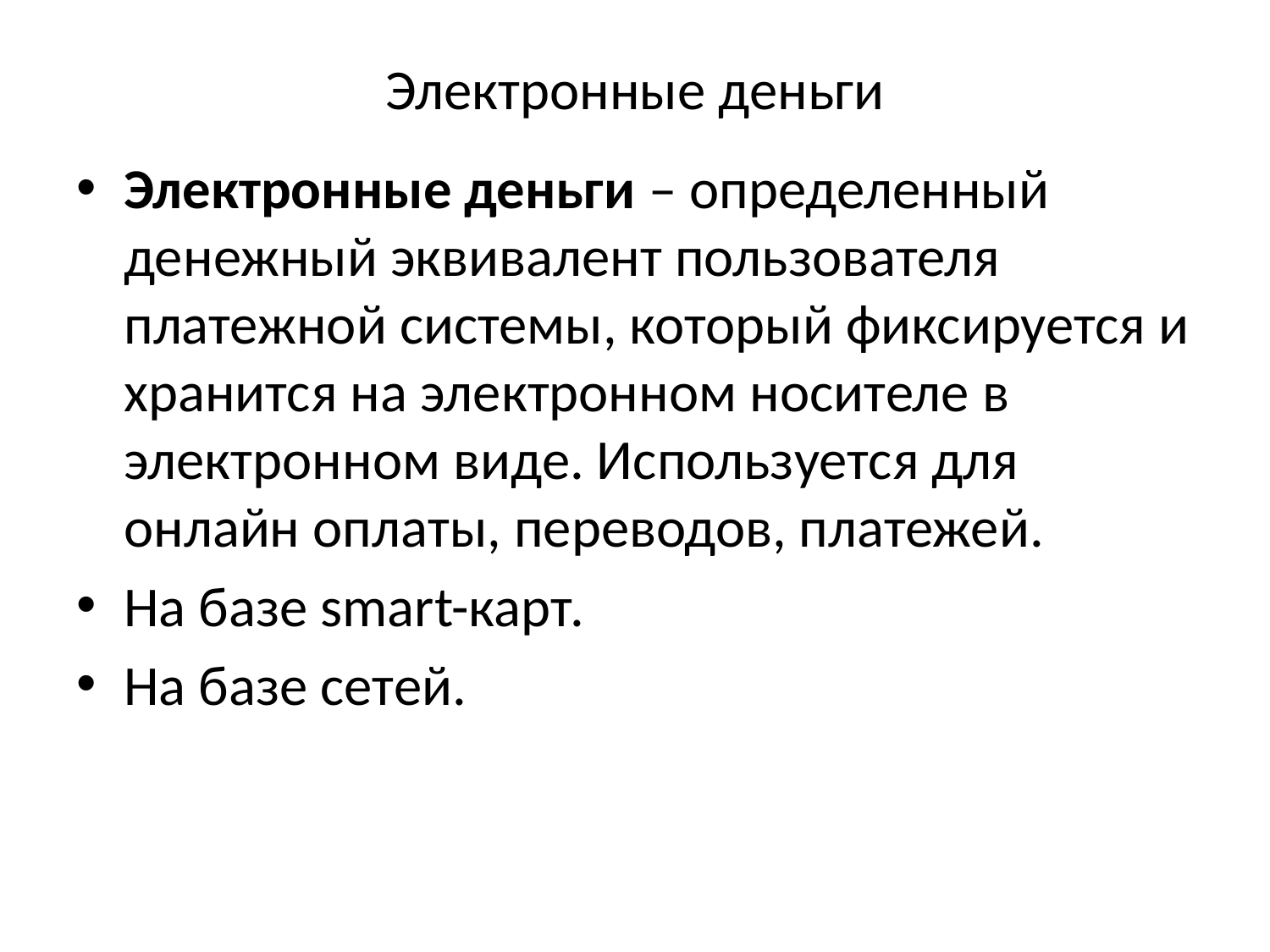

# Электронные деньги
Электронные деньги – определенный денежный эквивалент пользователя платежной системы, который фиксируется и хранится на электронном носителе в электронном виде. Используется для онлайн оплаты, переводов, платежей.
На базе smart-карт.
На базе сетей.